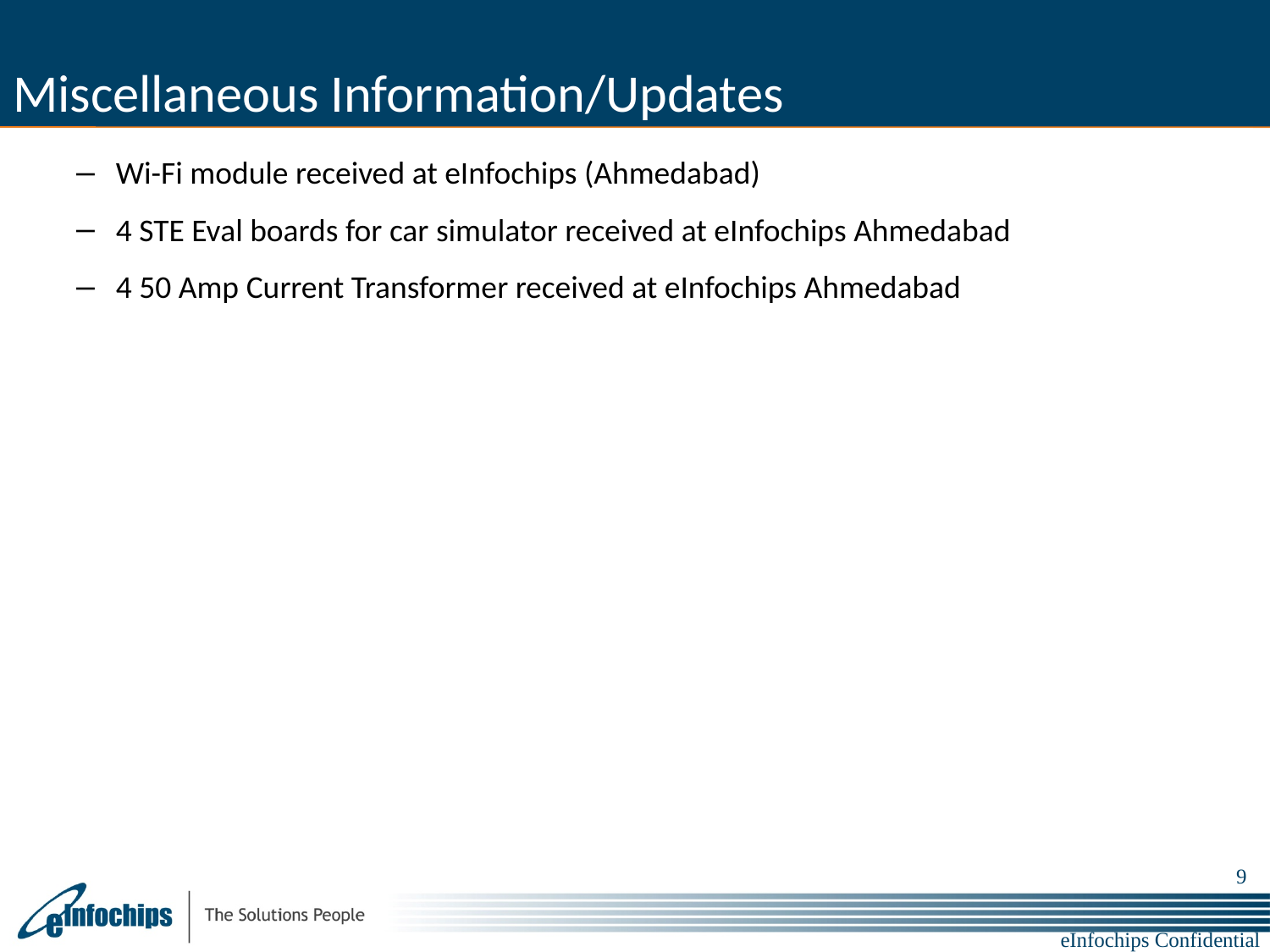

# Miscellaneous Information/Updates
Wi-Fi module received at eInfochips (Ahmedabad)
4 STE Eval boards for car simulator received at eInfochips Ahmedabad
4 50 Amp Current Transformer received at eInfochips Ahmedabad